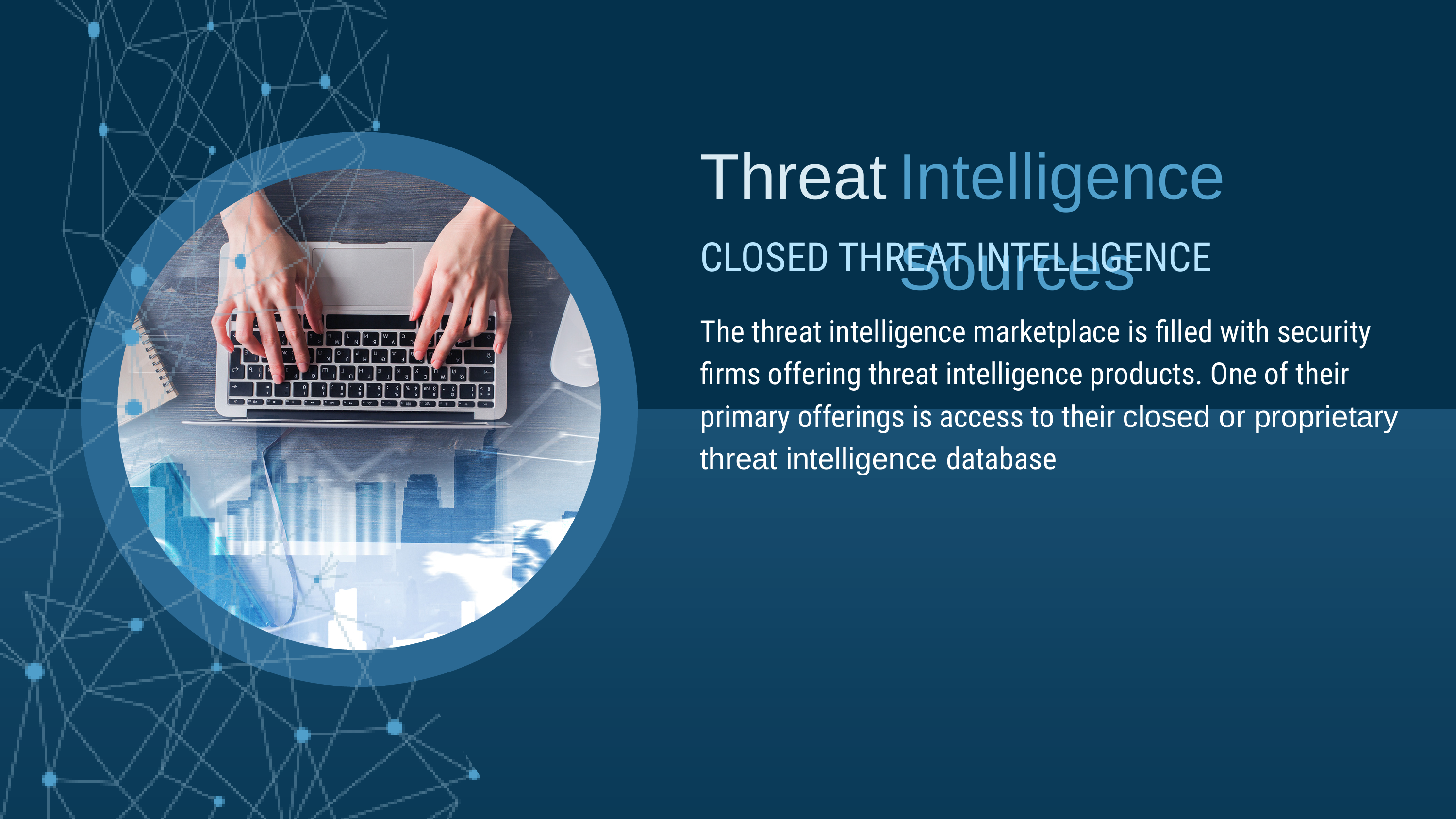

Threat
Intelligence Sources

CLOSED THREAT INTELLIGENCE
The threat intelligence marketplace is filled with security firms offering threat intelligence products. One of their primary offerings is access to their closed or proprietary threat intelligence database